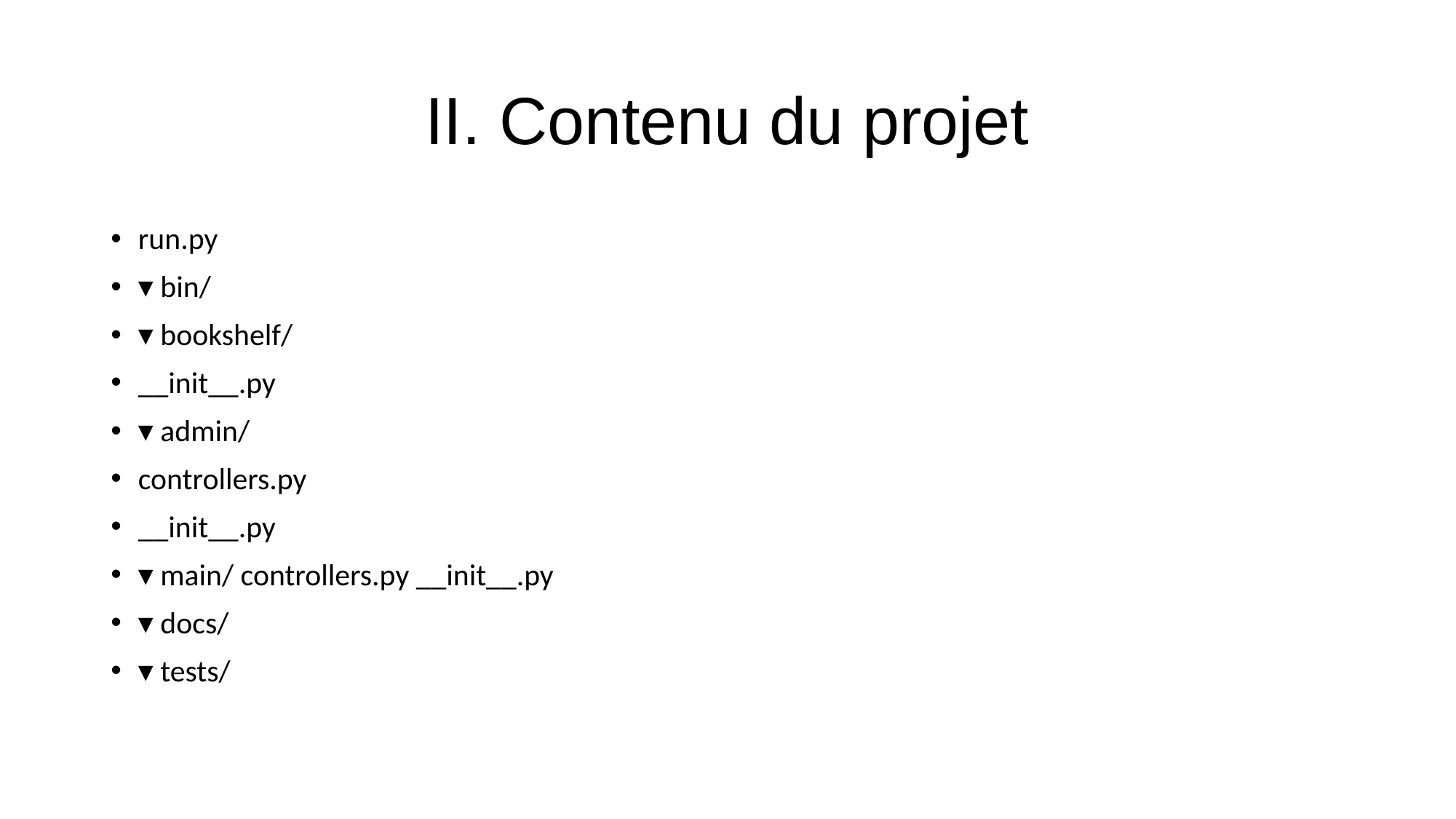

# II. Contenu du projet
run.py
▾ bin/
▾ bookshelf/
__init__.py
▾ admin/
controllers.py
__init__.py
▾ main/ controllers.py __init__.py
▾ docs/
▾ tests/